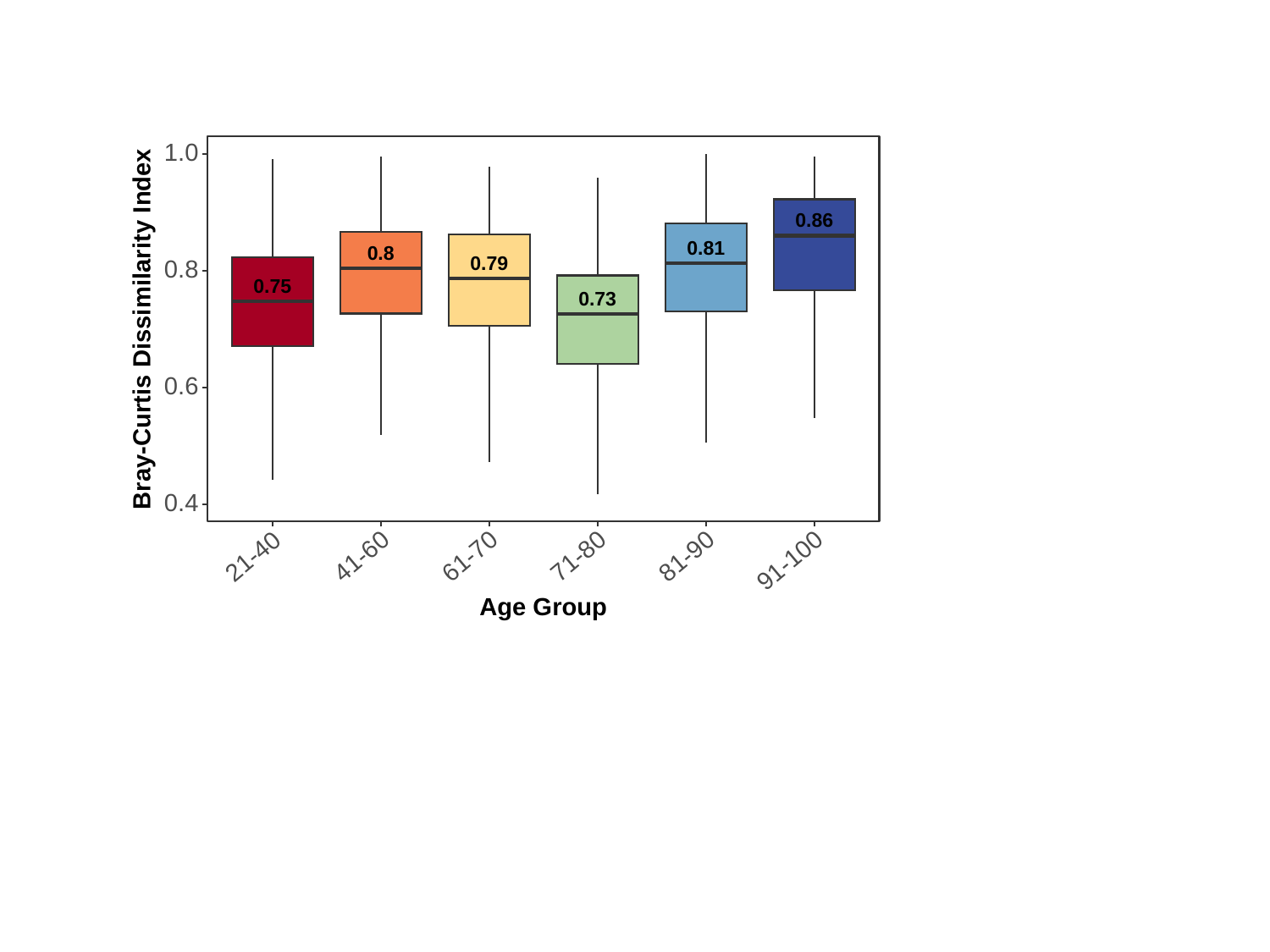

1.0

0.86

0.81
0.8

0.79
0.8

0.75

0.73

Bray-Curtis Dissimilarity Index

0.6

0.4

21-40
41-60
61-70
71-80
81-90
91-100
Age Group